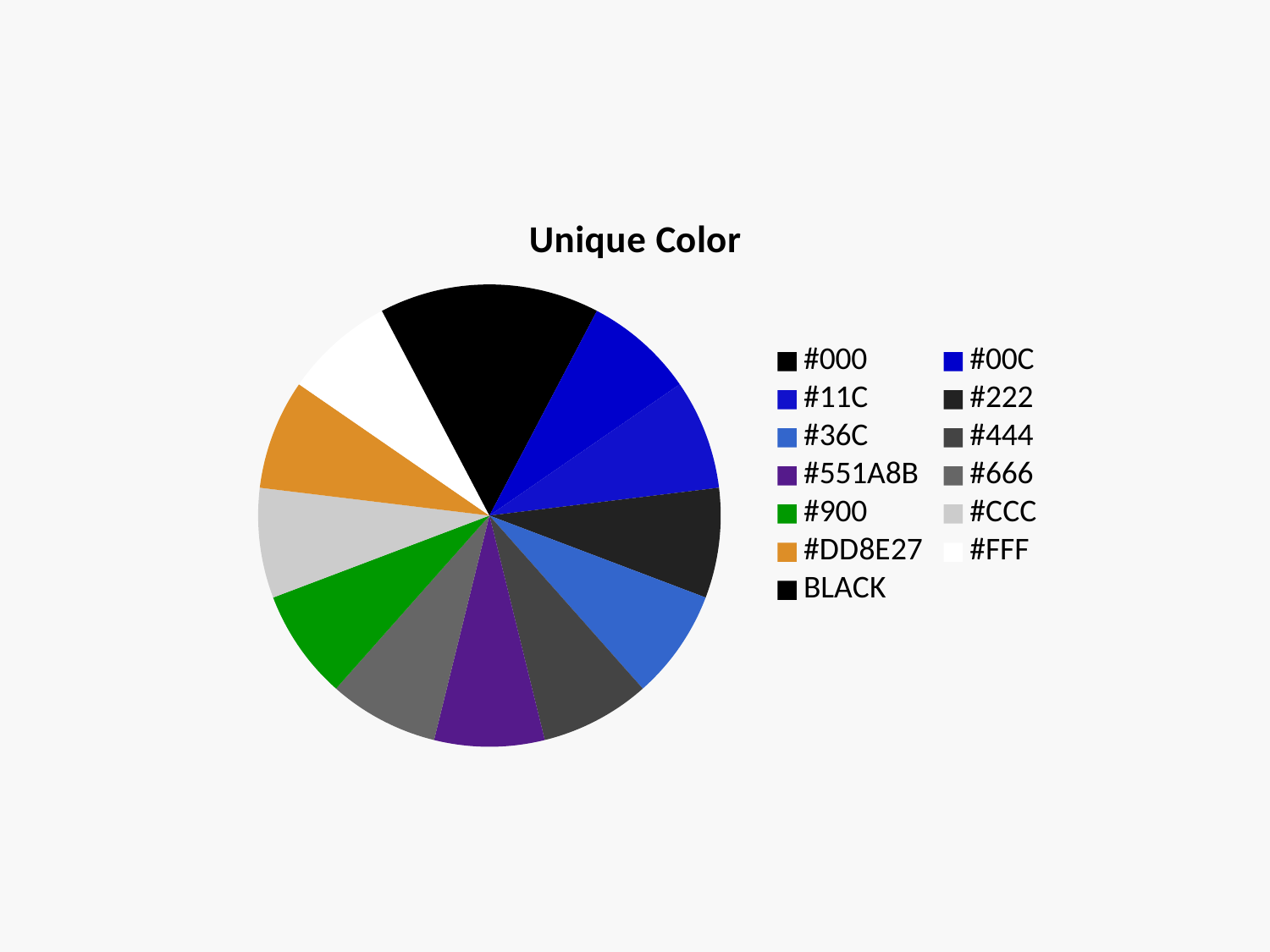

### Chart:

| Category | Unique Color |
|---|---|
| #000 | 1.0 |
| #00C | 1.0 |
| #11C | 1.0 |
| #222 | 1.0 |
| #36C | 1.0 |
| #444 | 1.0 |
| #551A8B | 1.0 |
| #666 | 1.0 |
| #900 | 1.0 |
| #CCC | 1.0 |
| #DD8E27 | 1.0 |
| #FFF | 1.0 |
| BLACK | 1.0 |